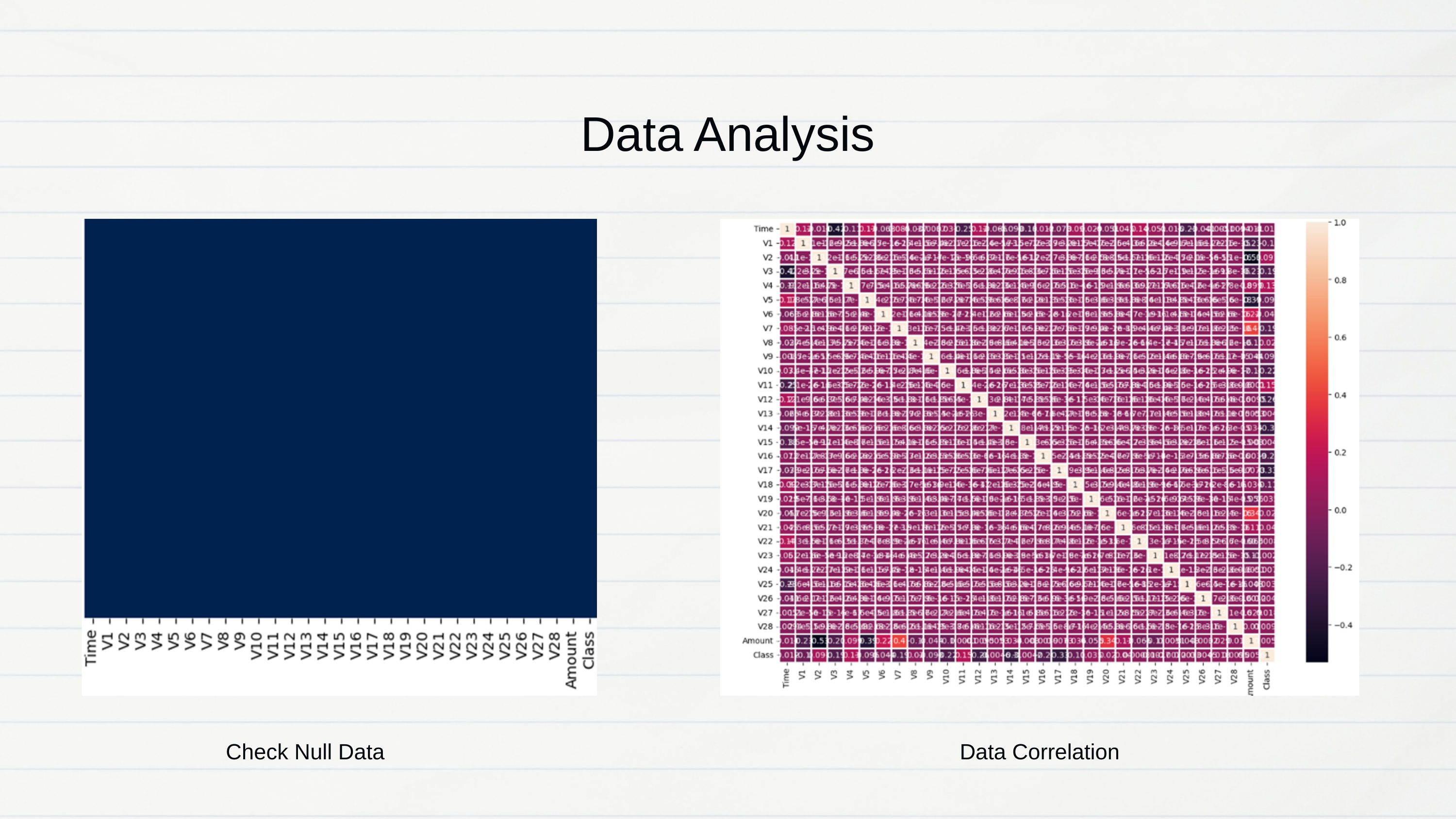

Data Analysis

Check Null Data
Data Correlation